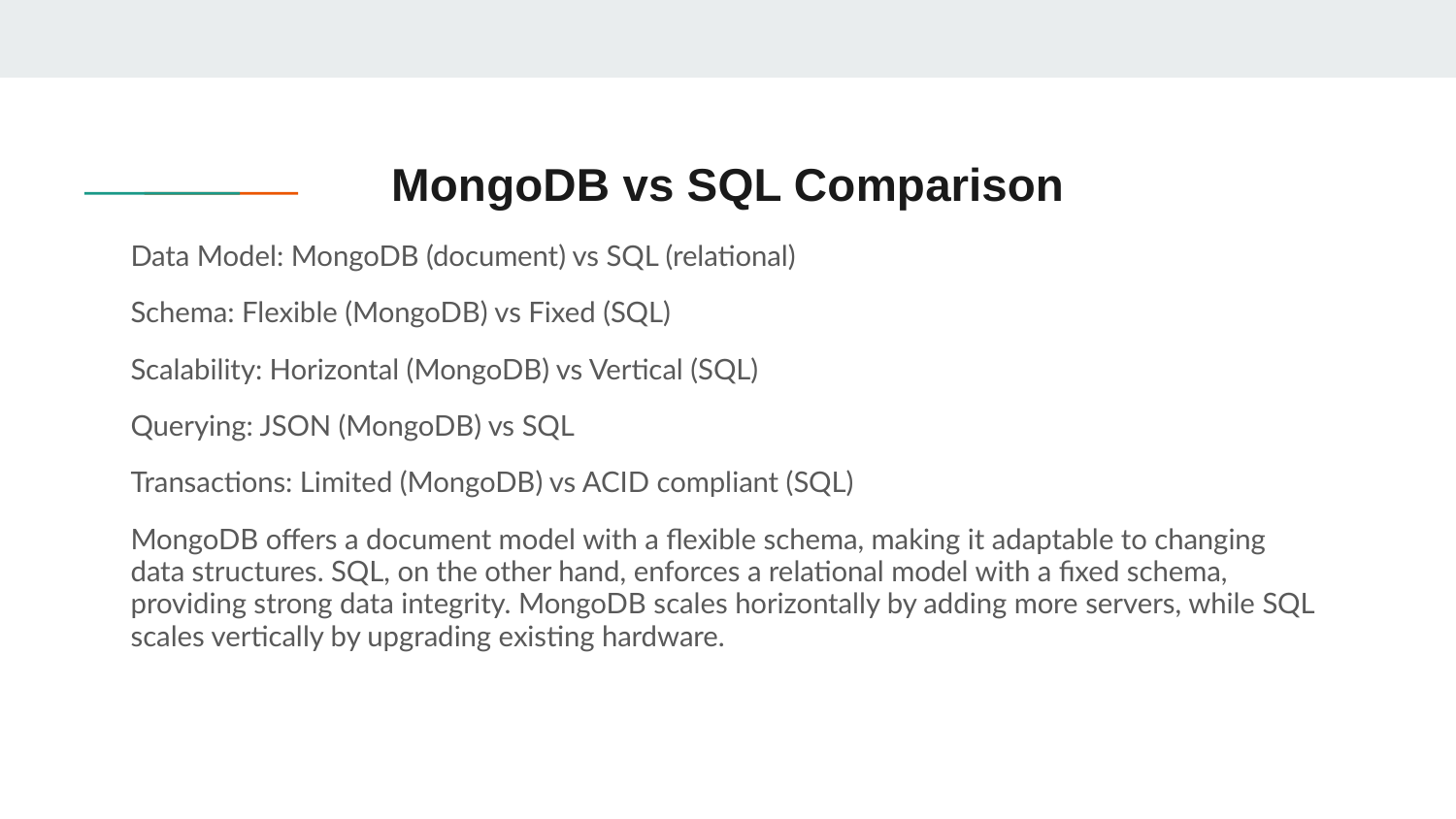

# MongoDB vs SQL Comparison
Data Model: MongoDB (document) vs SQL (relational)
Schema: Flexible (MongoDB) vs Fixed (SQL)
Scalability: Horizontal (MongoDB) vs Vertical (SQL)
Querying: JSON (MongoDB) vs SQL
Transactions: Limited (MongoDB) vs ACID compliant (SQL)
MongoDB offers a document model with a flexible schema, making it adaptable to changing data structures. SQL, on the other hand, enforces a relational model with a fixed schema, providing strong data integrity. MongoDB scales horizontally by adding more servers, while SQL scales vertically by upgrading existing hardware.